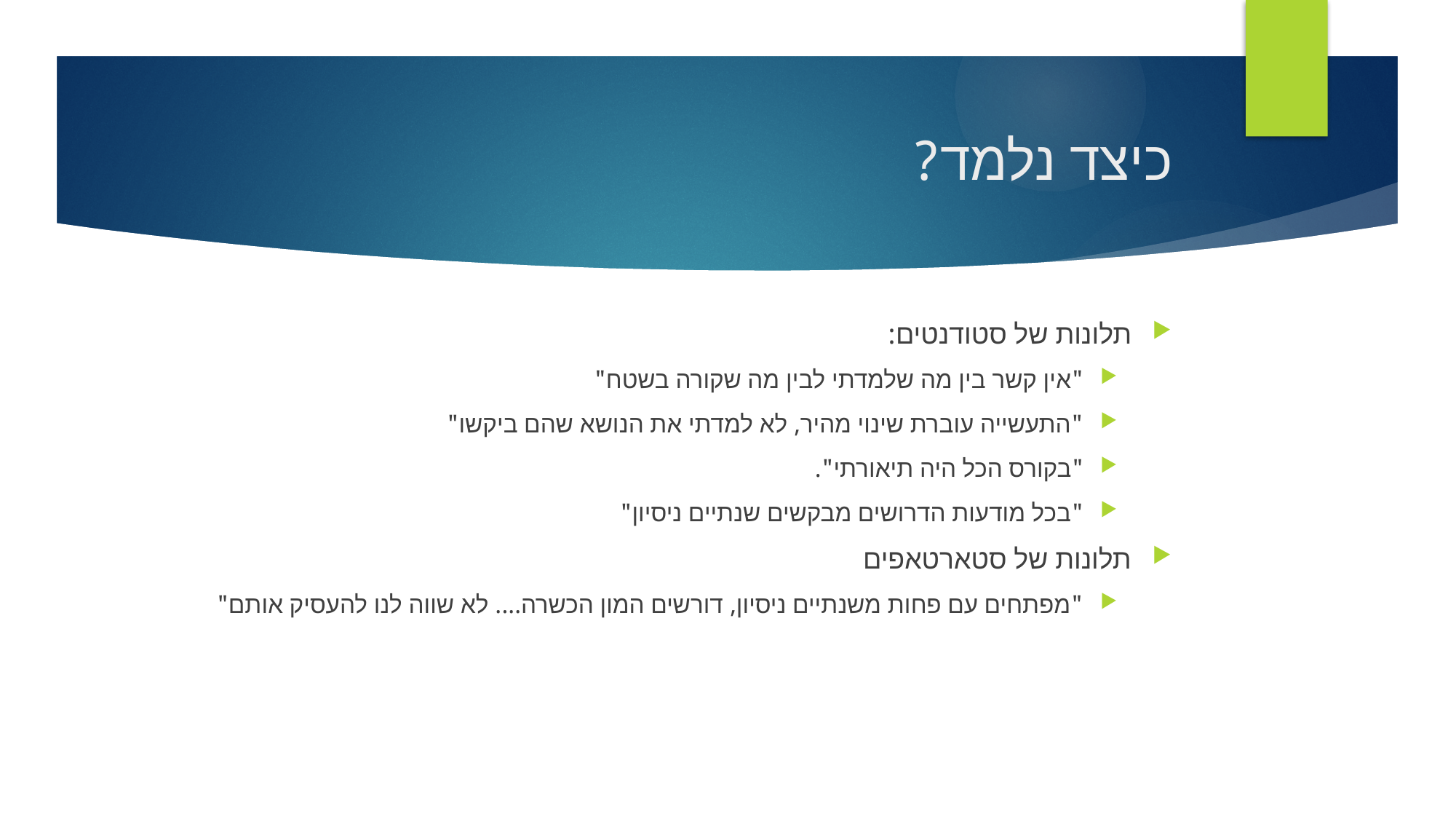

# כיצד נלמד?
תלונות של סטודנטים:
"אין קשר בין מה שלמדתי לבין מה שקורה בשטח"
"התעשייה עוברת שינוי מהיר, לא למדתי את הנושא שהם ביקשו"
"בקורס הכל היה תיאורתי".
"בכל מודעות הדרושים מבקשים שנתיים ניסיון"
תלונות של סטארטאפים
"מפתחים עם פחות משנתיים ניסיון, דורשים המון הכשרה.... לא שווה לנו להעסיק אותם"